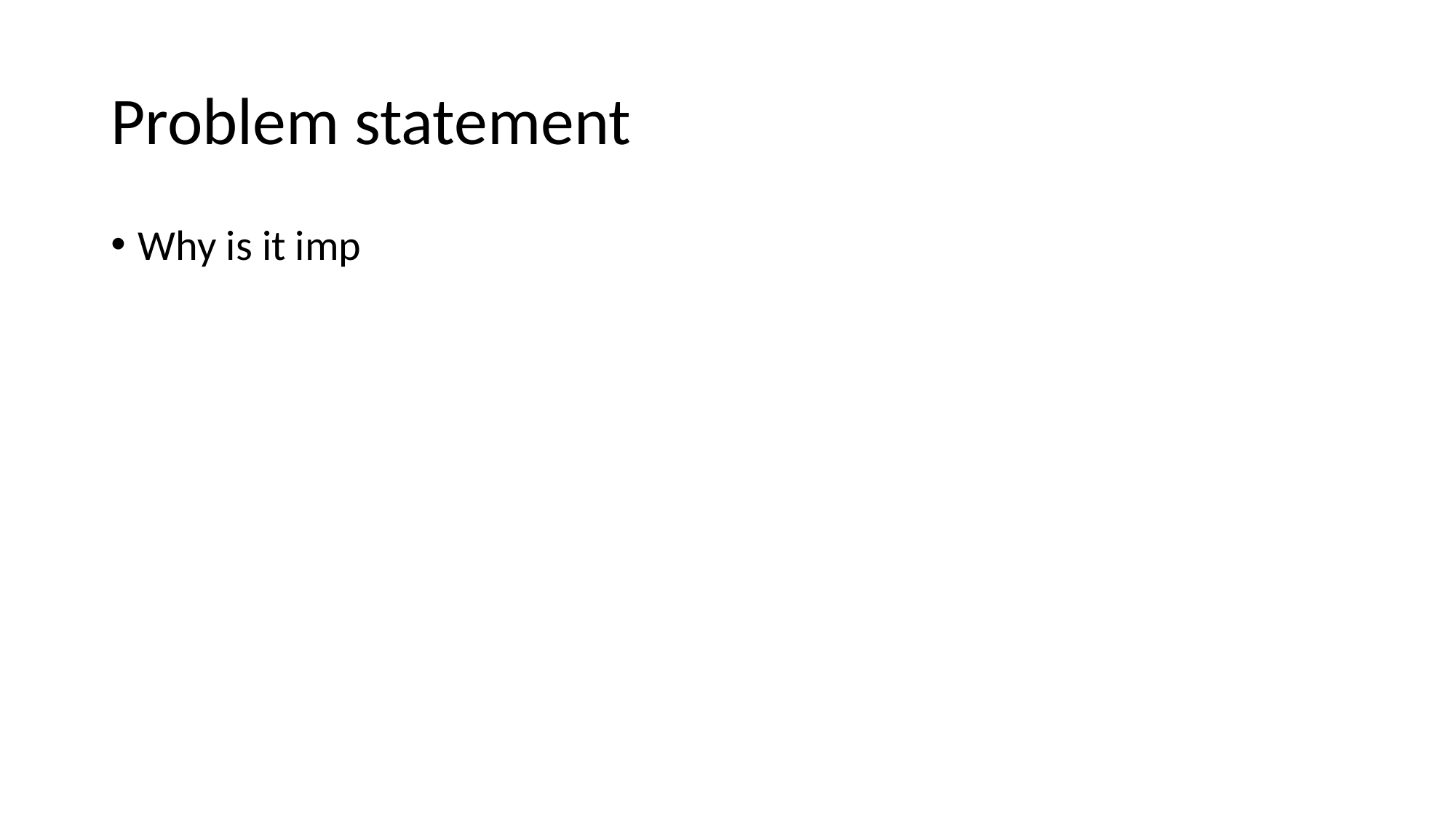

# Problem statement
Why is it imp